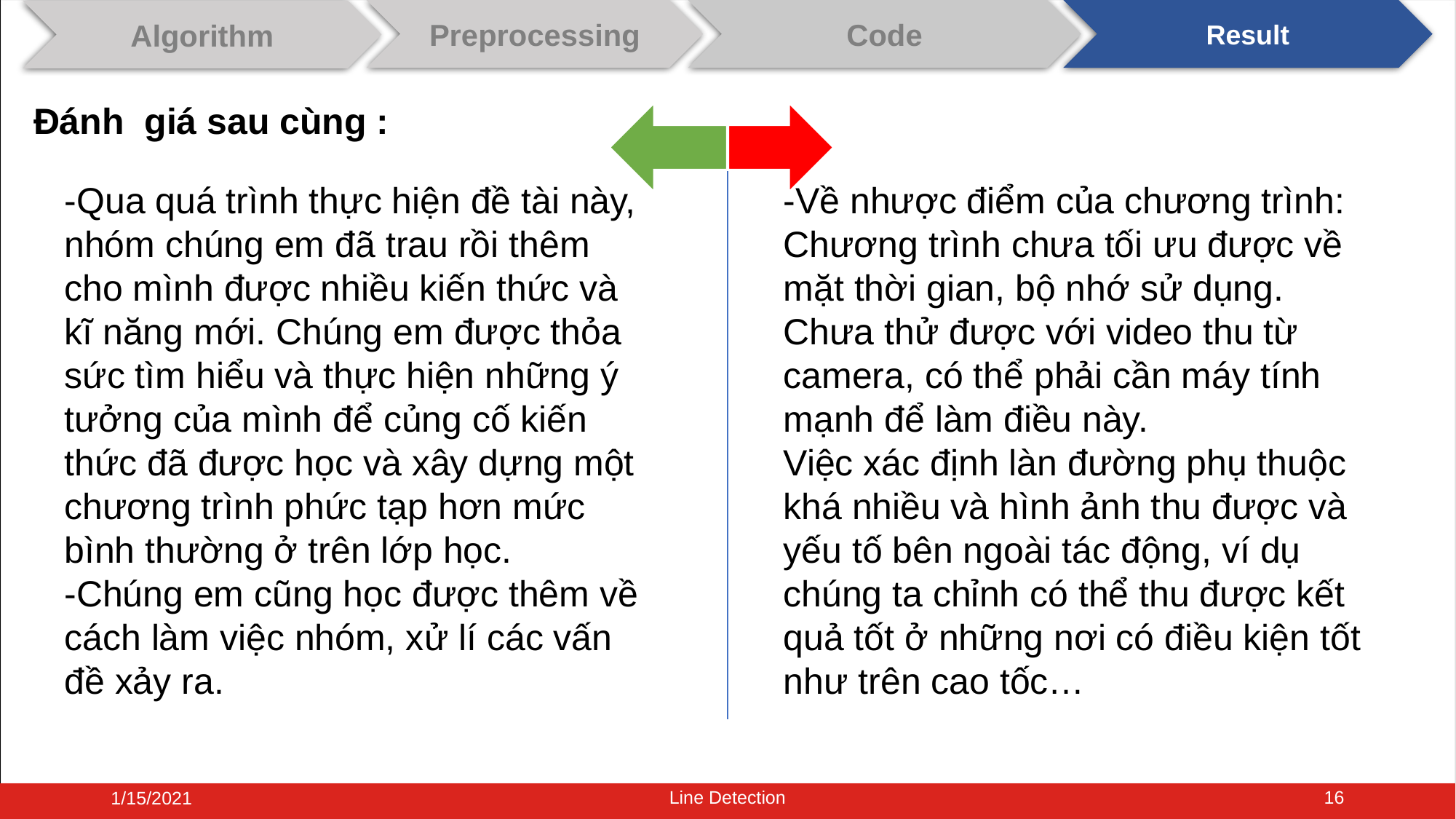

Preprocessing
Code
Result
Algorithm
Đánh  giá sau cùng :

-Qua quá trình thực hiện đề tài này, nhóm chúng em đã trau rồi thêm cho mình được nhiều kiến thức và kĩ năng mới. Chúng em được thỏa sức tìm hiểu và thực hiện những ý tưởng của mình để củng cố kiến thức đã được học và xây dựng một chương trình phức tạp hơn mức bình thường ở trên lớp học.
-Chúng em cũng học được thêm về cách làm việc nhóm, xử lí các vấn đề xảy ra.
-Về nhược điểm của chương trình: Chương trình chưa tối ưu được về mặt thời gian, bộ nhớ sử dụng. Chưa thử được với video thu từ camera, có thể phải cần máy tính mạnh để làm điều này.
Việc xác định làn đường phụ thuộc khá nhiều và hình ảnh thu được và yếu tố bên ngoài tác động, ví dụ chúng ta chỉnh có thể thu được kết quả tốt ở những nơi có điều kiện tốt như trên cao tốc…

16
Line Detection
1/15/2021